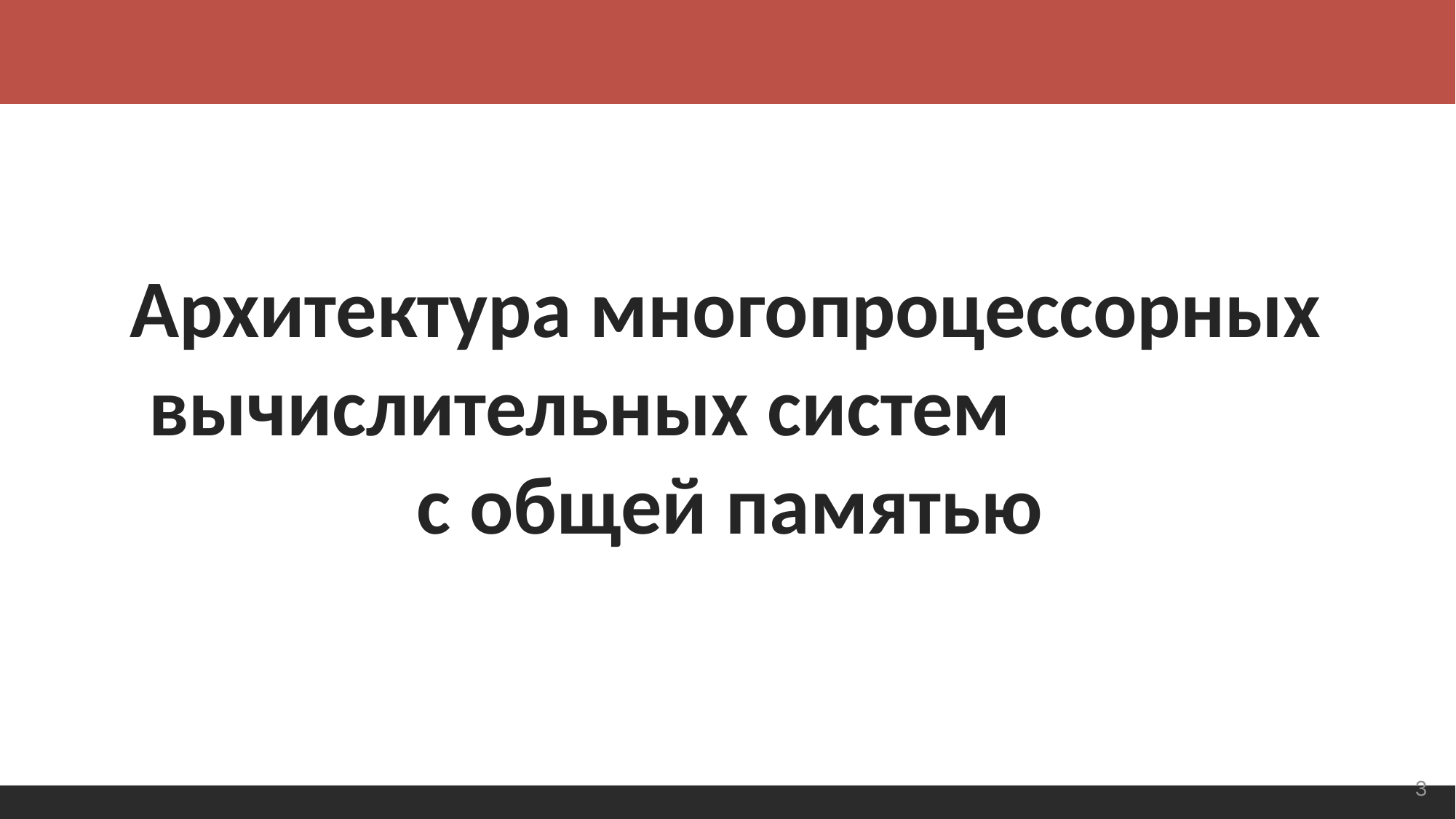

Архитектура многопроцессорных  вычислительных систем
с общей памятью
3